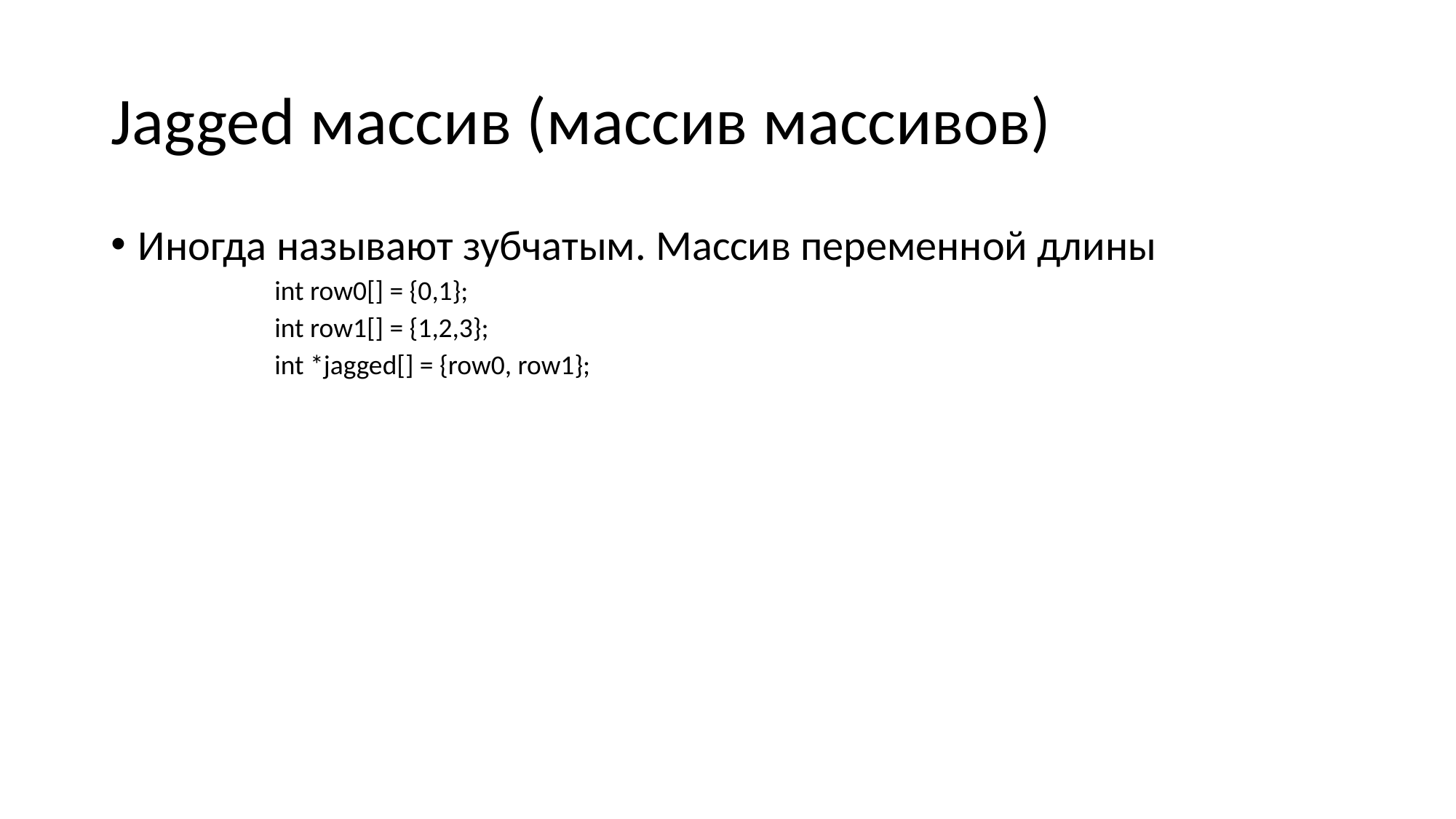

# Jagged массив (массив массивов)
Иногда называют зубчатым. Массив переменной длины
int row0[] = {0,1};
int row1[] = {1,2,3};
int *jagged[] = {row0, row1};